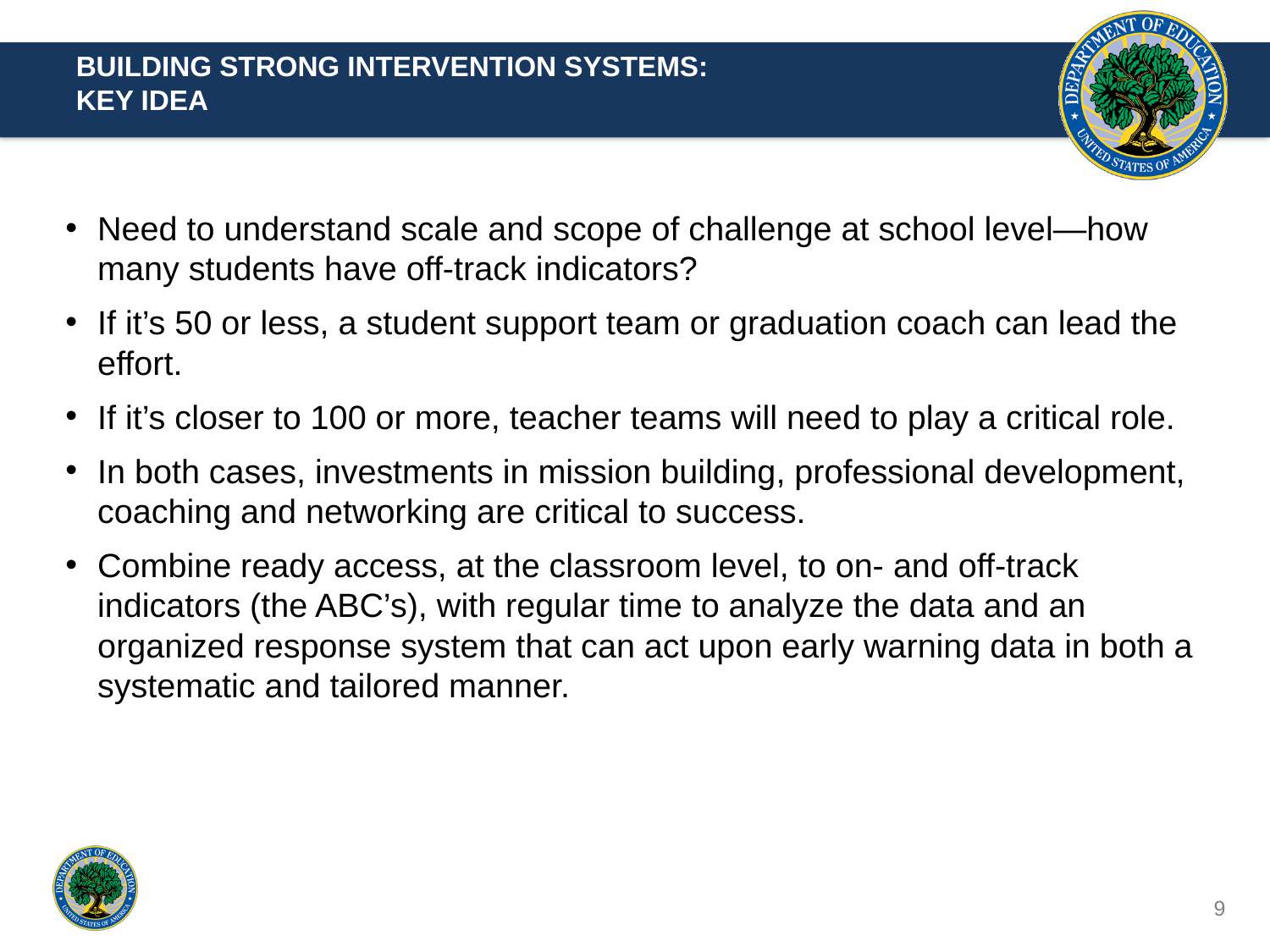

BUILDING STRONG INTERVENTION SYSTEMS:
KEY IDEA
Need to understand scale and scope of challenge at school level—how many students have off-track indicators?
If it’s 50 or less, a student support team or graduation coach can lead the effort.
If it’s closer to 100 or more, teacher teams will need to play a critical role.
In both cases, investments in mission building, professional development, coaching and networking are critical to success.
Combine ready access, at the classroom level, to on- and off-track indicators (the ABC’s), with regular time to analyze the data and an organized response system that can act upon early warning data in both a systematic and tailored manner.
9